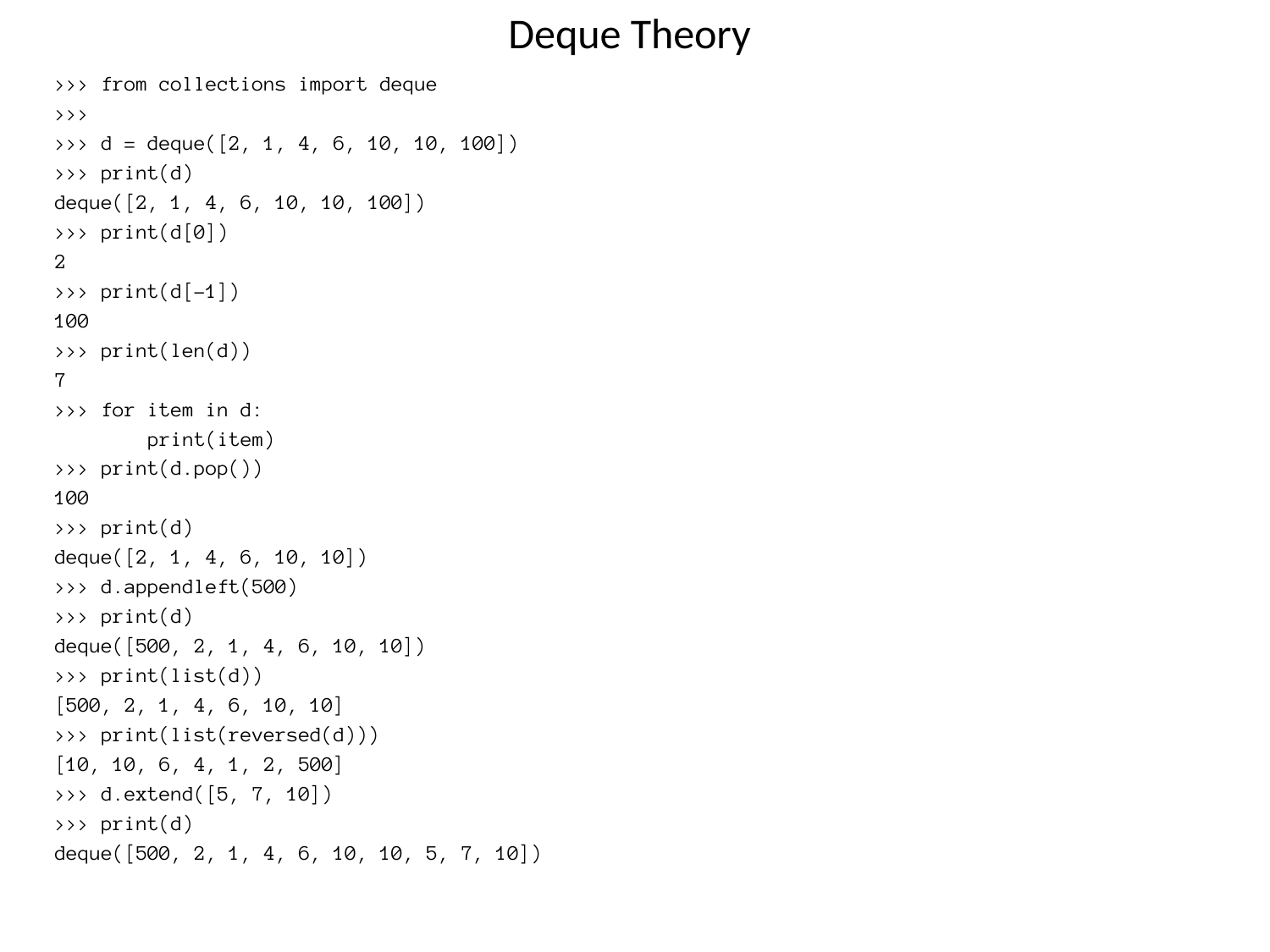

# Deque Theory
>>> from collections import deque
>>>
>>> d = deque([2, 1, 4, 6, 10, 10, 100])
>>> print(d)
deque([2, 1, 4, 6, 10, 10, 100])
>>> print(d[0])
2
>>> print(d[-1])
100
>>> print(len(d))
7
>>> for item in d:
        print(item)
>>> print(d.pop())
100
>>> print(d)
deque([2, 1, 4, 6, 10, 10])
>>> d.appendleft(500)
>>> print(d)
deque([500, 2, 1, 4, 6, 10, 10])
>>> print(list(d))
[500, 2, 1, 4, 6, 10, 10]
>>> print(list(reversed(d)))
[10, 10, 6, 4, 1, 2, 500]
>>> d.extend([5, 7, 10])
>>> print(d)
deque([500, 2, 1, 4, 6, 10, 10, 5, 7, 10])